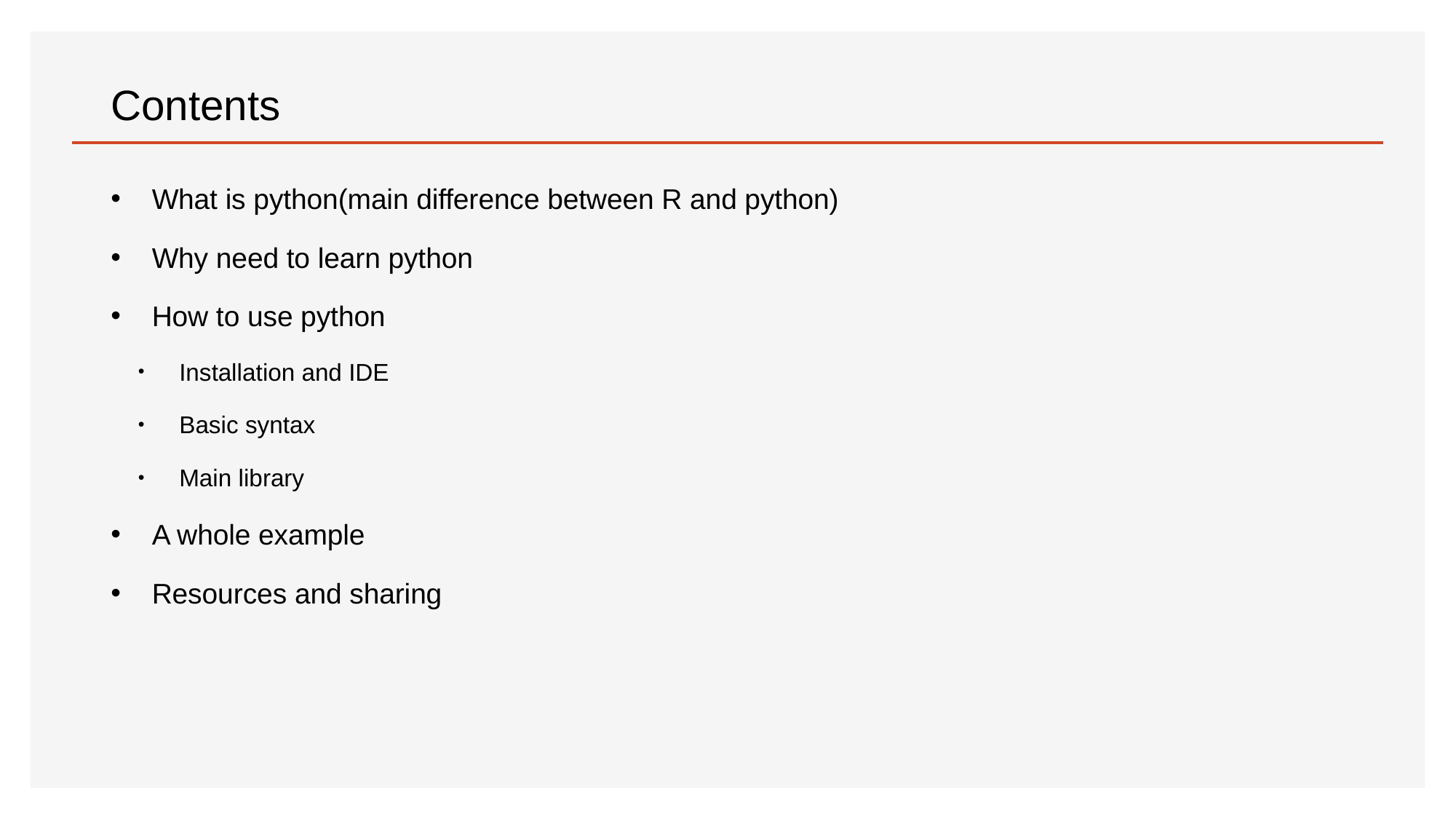

# Contents
What is python(main difference between R and python)
Why need to learn python
How to use python
Installation and IDE
Basic syntax
Main library
A whole example
Resources and sharing